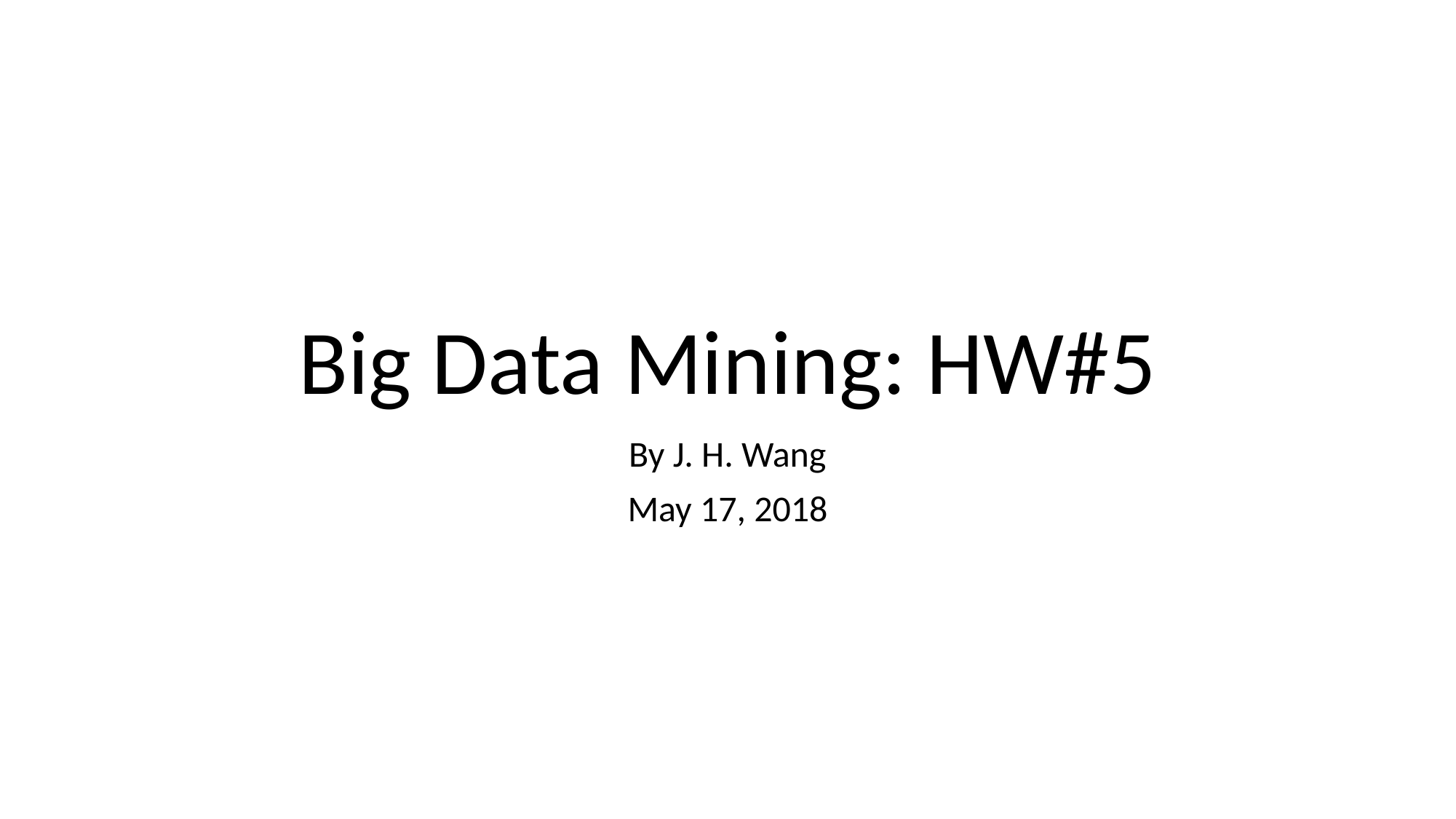

# Big Data Mining: HW#5
By J. H. Wang
May 17, 2018